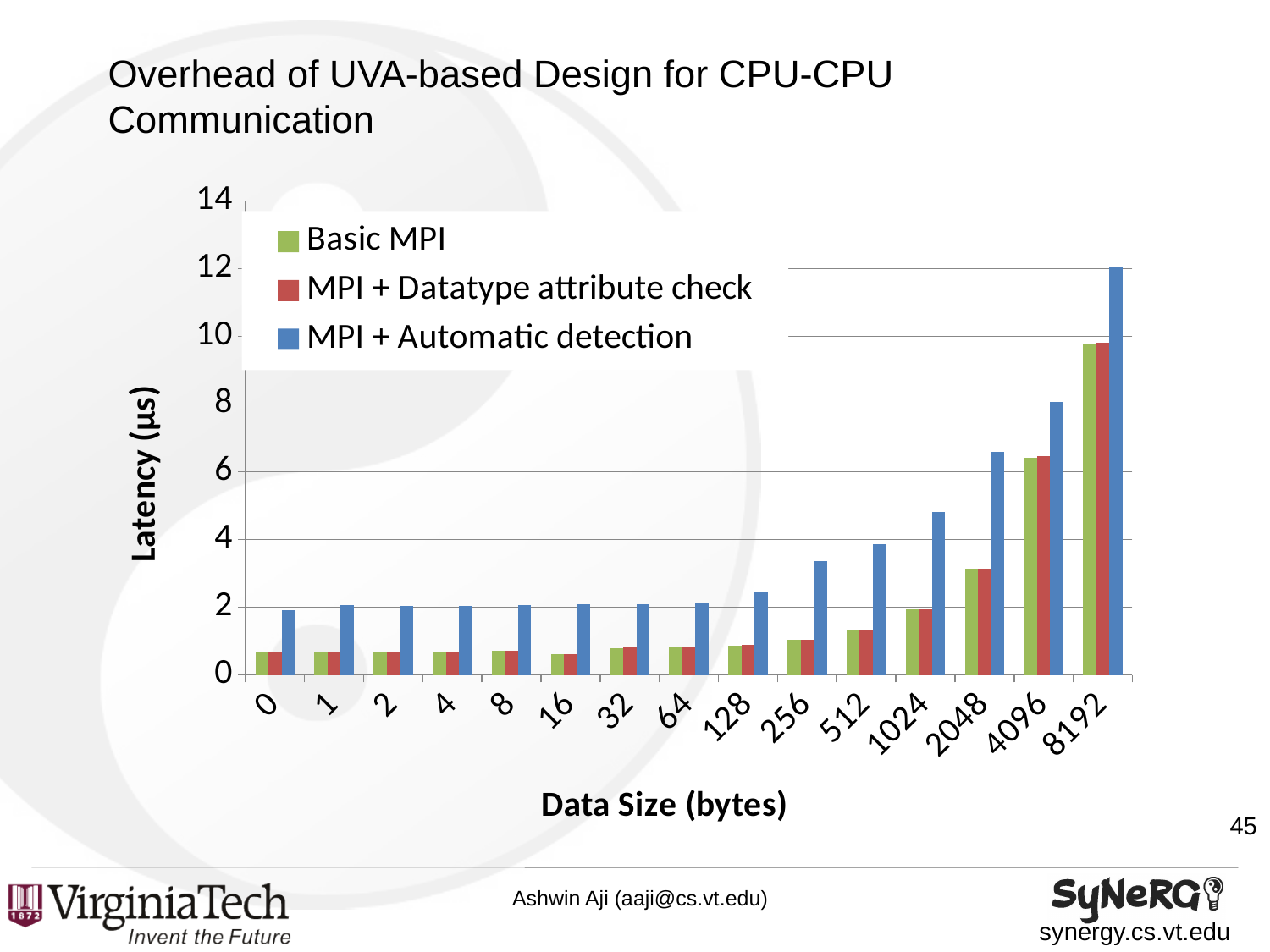

# Overhead of UVA-based Design for CPU-CPU Communication

### Chart

| Category | Basic MPI | MPI + Datatype attribute check | MPI + Automatic detection |
|---|---|---|---|
| 0 | 0.6600000000000006 | 0.6600000000000006 | 1.9200000000000008 |
| 1 | 0.6700000000000007 | 0.68 | 2.07 |
| 2 | 0.6600000000000006 | 0.68 | 2.03 |
| 4 | 0.6700000000000007 | 0.68 | 2.03 |
| 8 | 0.7200000000000004 | 0.7200000000000004 | 2.06 |
| 16 | 0.6200000000000004 | 0.6200000000000004 | 2.08 |
| 32 | 0.8 | 0.8200000000000004 | 2.09 |
| 64 | 0.81 | 0.8300000000000004 | 2.14 |
| 128 | 0.8700000000000004 | 0.88 | 2.4499999999999997 |
| 256 | 1.03 | 1.03 | 3.36 |
| 512 | 1.35 | 1.35 | 3.8699999999999997 |
| 1024 | 1.9500000000000008 | 1.9500000000000008 | 4.81 |
| 2048 | 3.13 | 3.13 | 6.58 |
| 4096 | 6.42 | 6.470000000000002 | 8.07 |
| 8192 | 9.77 | 9.82 | 12.05 |
45
Ashwin Aji (aaji@cs.vt.edu)